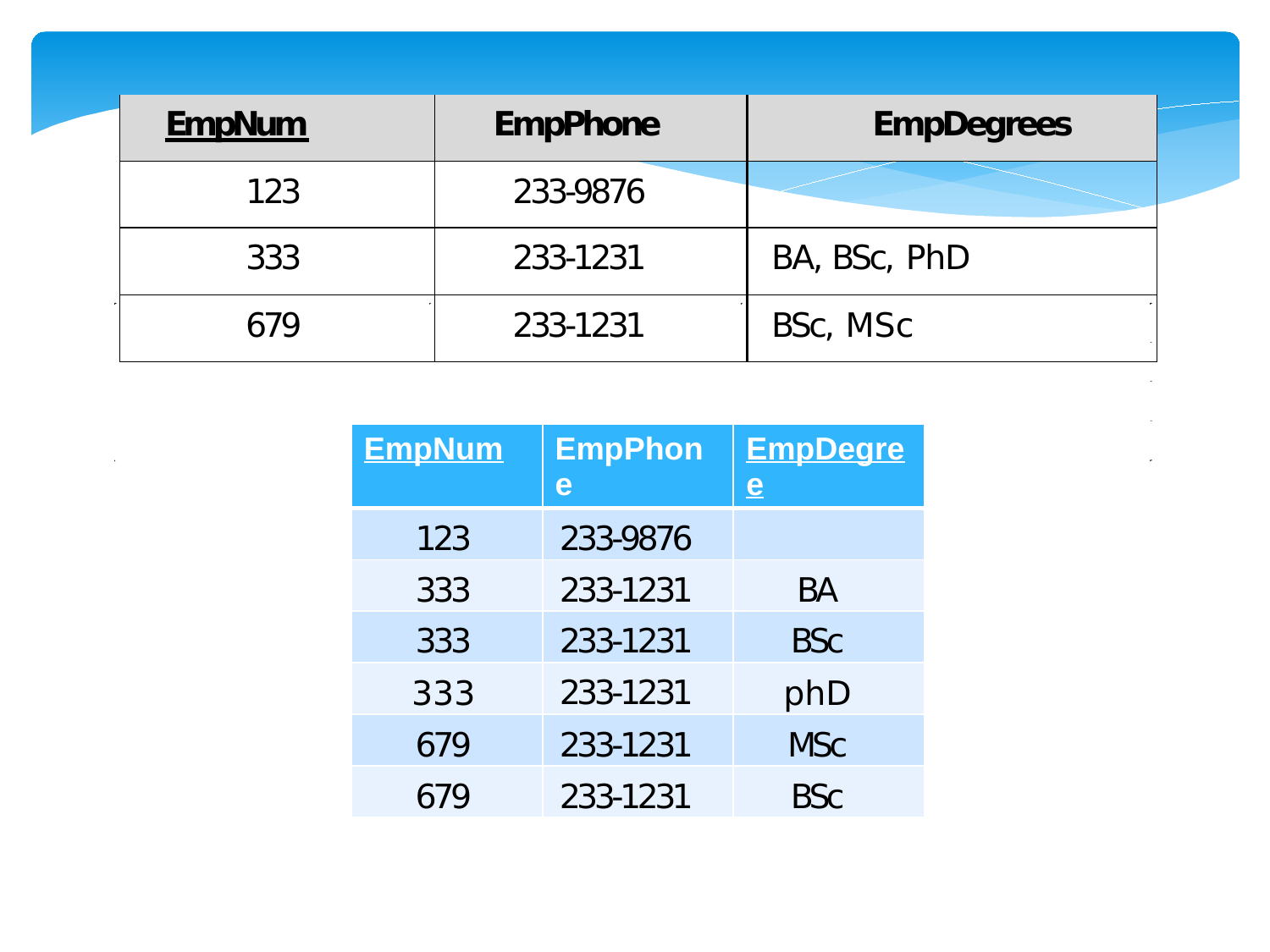

| EmpNum | EmpPhone | EmpDegrees |
| --- | --- | --- |
| 123 | 233-9876 |  |
| 333 | 233-1231 | BA, BSc, PhD |
| 679 | 233-1231 | BSc, MSc |

| EmpNum | EmpPhone | EmpDegree |
| --- | --- | --- |
| 123 | 233-9876 |  |
| 333 | 233-1231 | BA |
| 333 | 233-1231 | BSc |
| 333 | 233-1231 | phD |
| 679 | 233-1231 | MSc |
| 679 | 233-1231 | BSc |